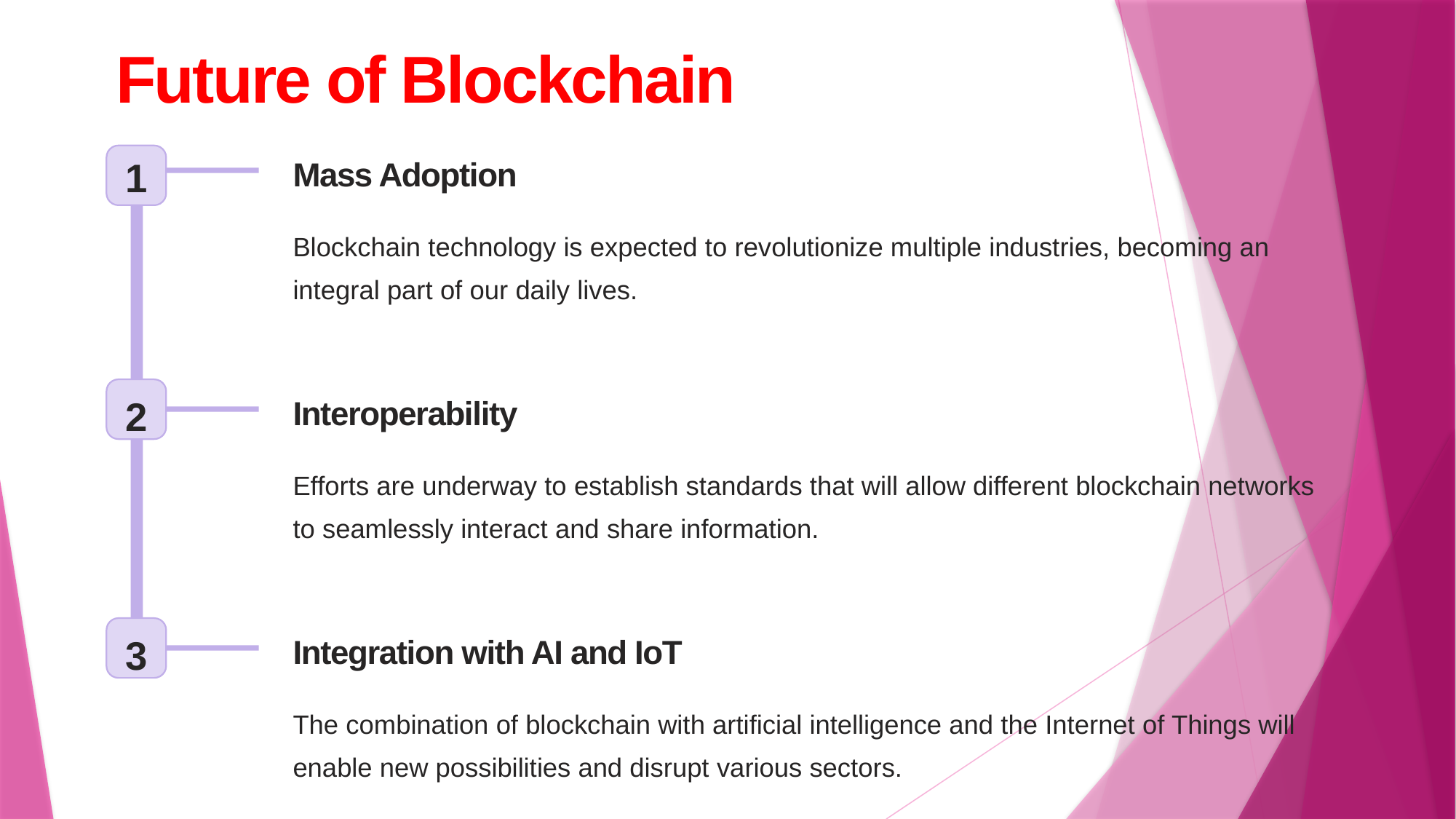

Future of Blockchain

1
Mass Adoption

Blockchain technology is expected to revolutionize multiple industries, becoming an integral part of our daily lives.

2
Interoperability

Efforts are underway to establish standards that will allow different blockchain networks to seamlessly interact and share information.

3
Integration with AI and IoT

The combination of blockchain with artificial intelligence and the Internet of Things will enable new possibilities and disrupt various sectors.